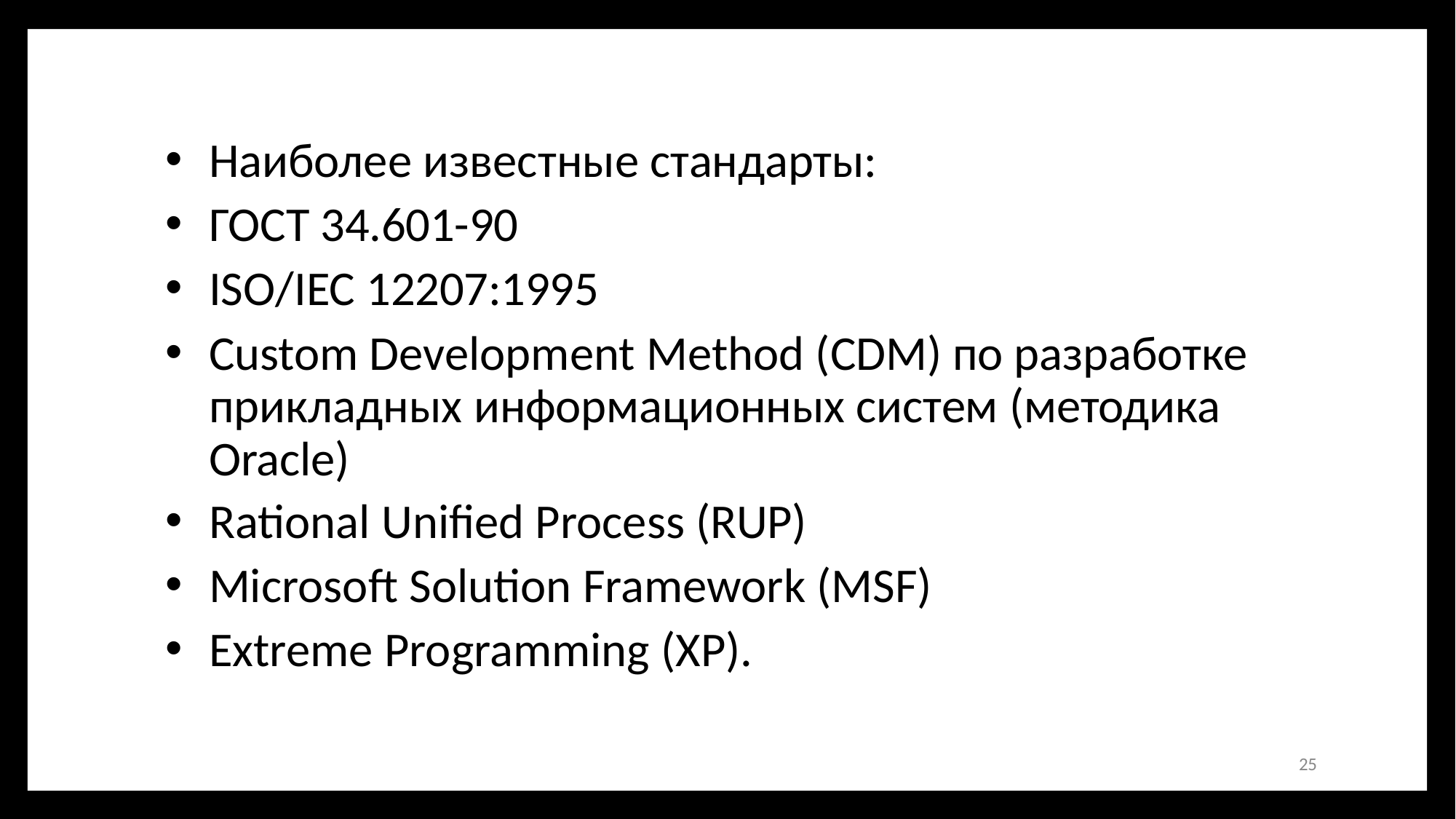

Наиболее известные стандарты:
ГОСТ 34.601-90
ISO/IEC 12207:1995
Custom Development Method (CDM) по разработке прикладных информационных систем (методика Oracle)
Rational Unified Process (RUP)
Microsoft Solution Framework (MSF)
Extreme Programming (XP).
25